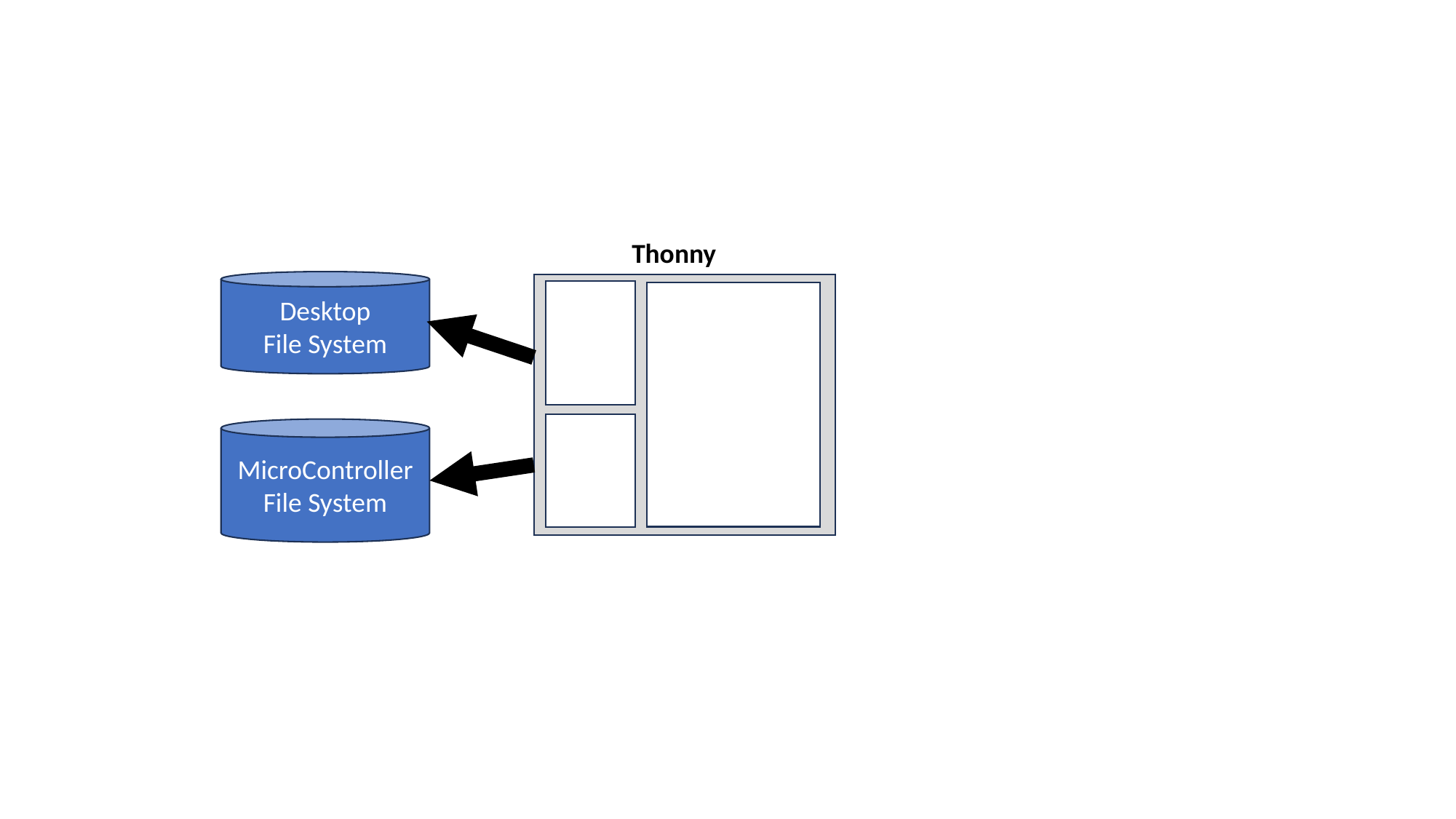

#
Thonny
Desktop
File System

MicroController
File System